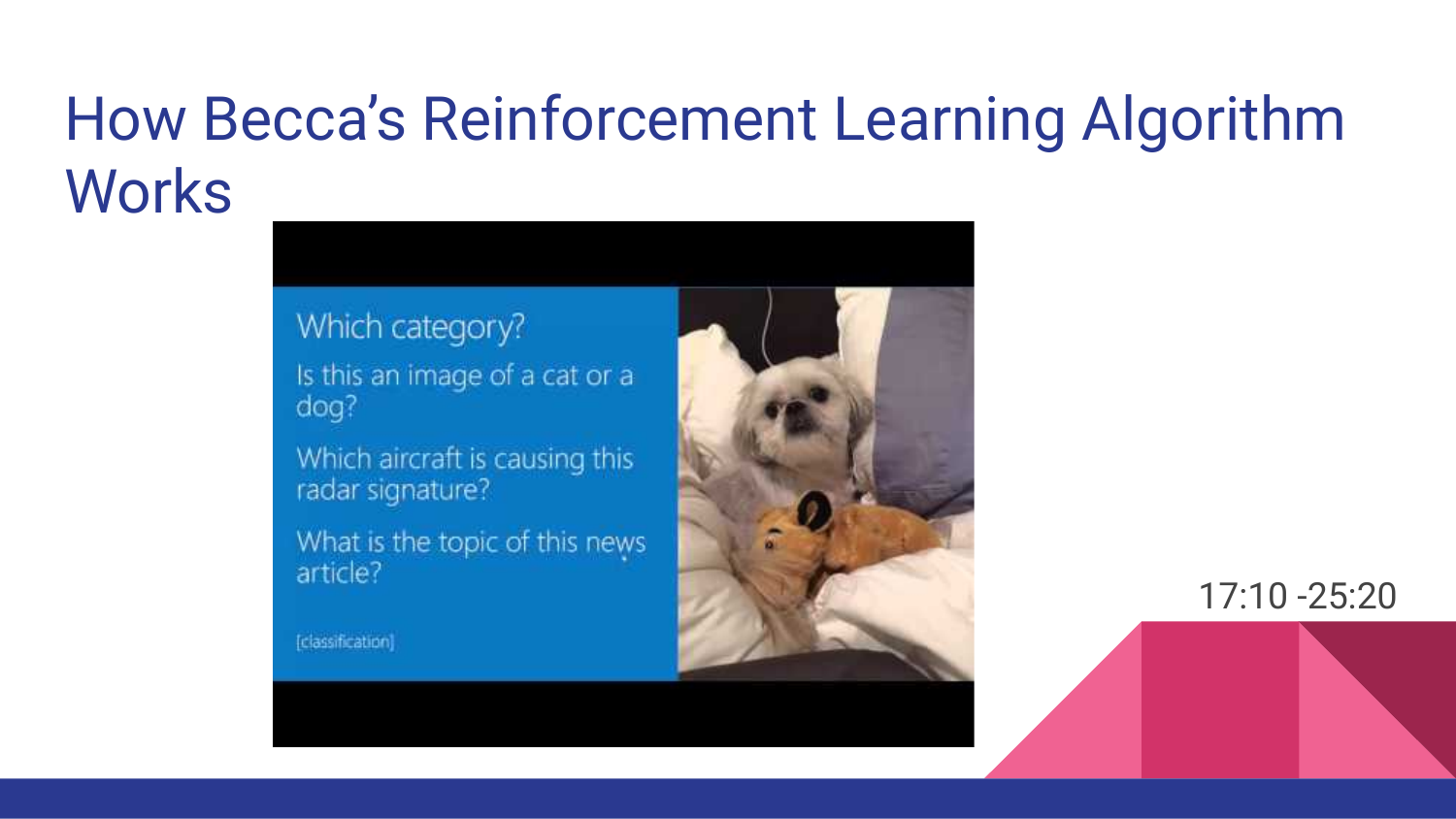

# How Becca’s Reinforcement Learning Algorithm Works

17:10 -25:20